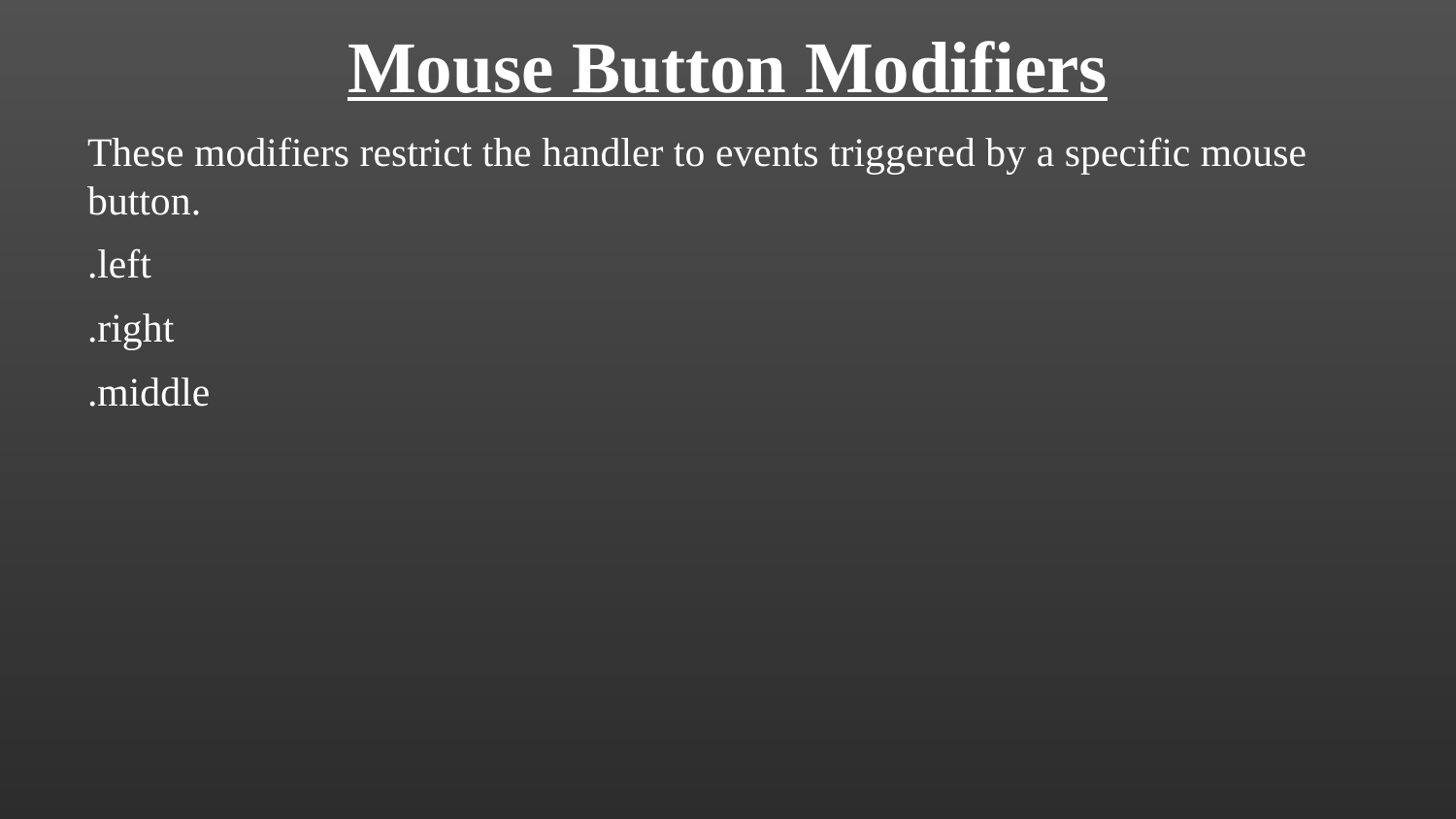

Mouse Button Modifiers
These modifiers restrict the handler to events triggered by a specific mouse button.
.left
.right
.middle